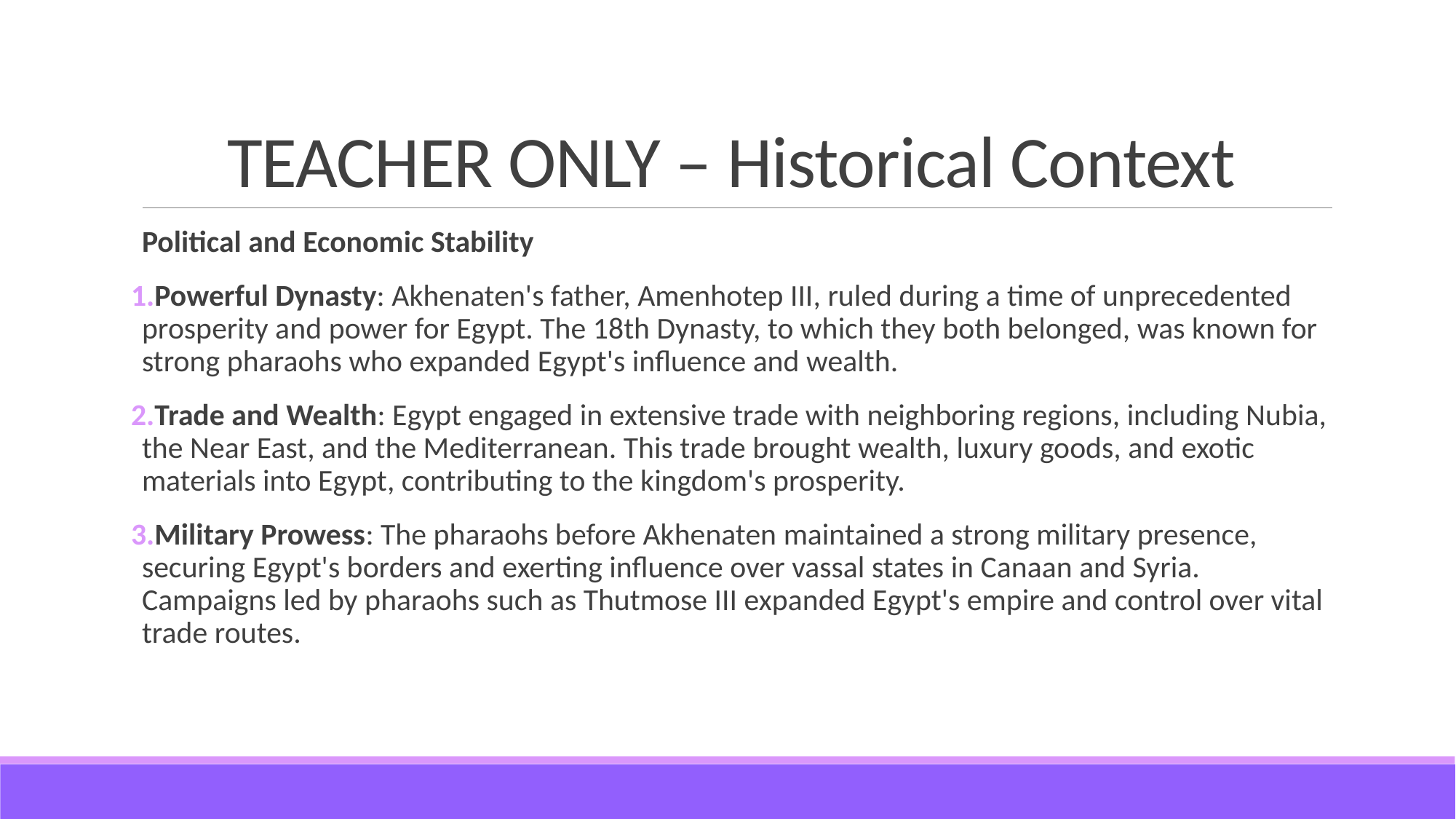

# TEACHER ONLY – Historical Context
Political and Economic Stability
Powerful Dynasty: Akhenaten's father, Amenhotep III, ruled during a time of unprecedented prosperity and power for Egypt. The 18th Dynasty, to which they both belonged, was known for strong pharaohs who expanded Egypt's influence and wealth.
Trade and Wealth: Egypt engaged in extensive trade with neighboring regions, including Nubia, the Near East, and the Mediterranean. This trade brought wealth, luxury goods, and exotic materials into Egypt, contributing to the kingdom's prosperity.
Military Prowess: The pharaohs before Akhenaten maintained a strong military presence, securing Egypt's borders and exerting influence over vassal states in Canaan and Syria. Campaigns led by pharaohs such as Thutmose III expanded Egypt's empire and control over vital trade routes.